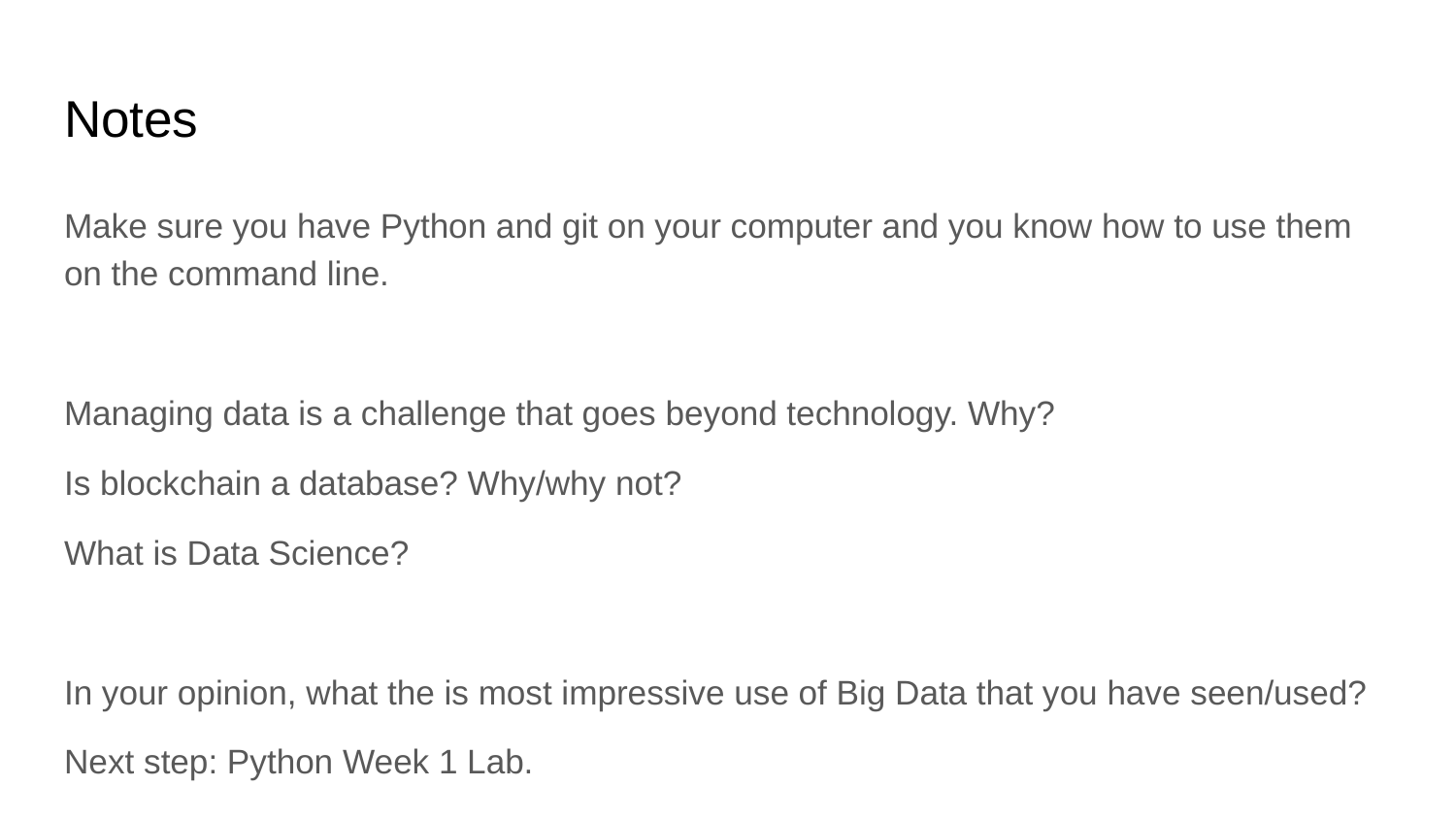

# Notes
Make sure you have Python and git on your computer and you know how to use them on the command line.

Managing data is a challenge that goes beyond technology. Why?
Is blockchain a database? Why/why not?
What is Data Science?

In your opinion, what the is most impressive use of Big Data that you have seen/used?
Next step: Python Week 1 Lab.